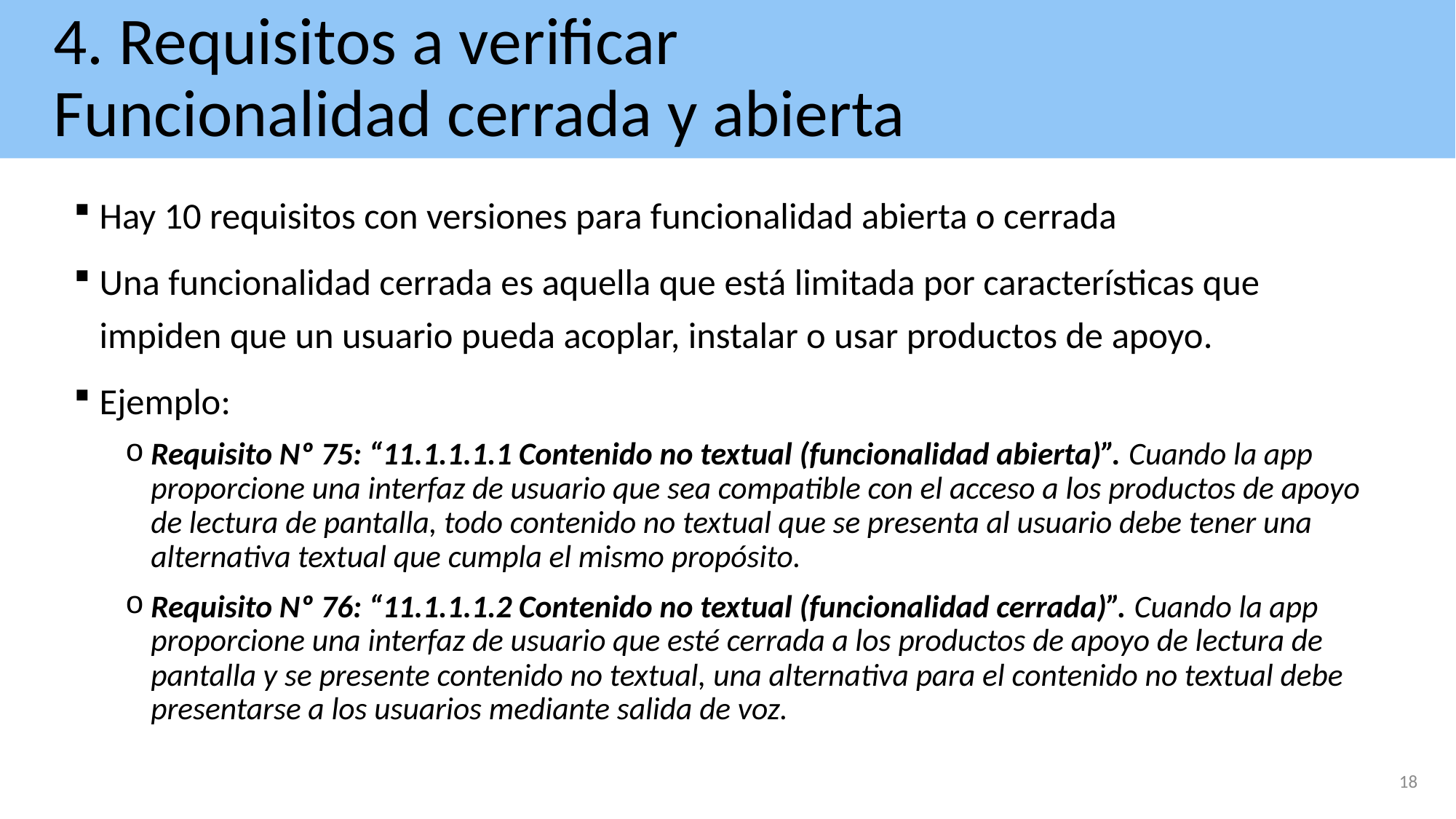

# 4. Requisitos a verificar Funcionalidad cerrada y abierta
Hay 10 requisitos con versiones para funcionalidad abierta o cerrada
Una funcionalidad cerrada es aquella que está limitada por características que impiden que un usuario pueda acoplar, instalar o usar productos de apoyo.
Ejemplo:
Requisito Nº 75: “11.1.1.1.1 Contenido no textual (funcionalidad abierta)”. Cuando la app proporcione una interfaz de usuario que sea compatible con el acceso a los productos de apoyo de lectura de pantalla, todo contenido no textual que se presenta al usuario debe tener una alternativa textual que cumpla el mismo propósito.
Requisito Nº 76: “11.1.1.1.2 Contenido no textual (funcionalidad cerrada)”. Cuando la app proporcione una interfaz de usuario que esté cerrada a los productos de apoyo de lectura de pantalla y se presente contenido no textual, una alternativa para el contenido no textual debe presentarse a los usuarios mediante salida de voz.

18